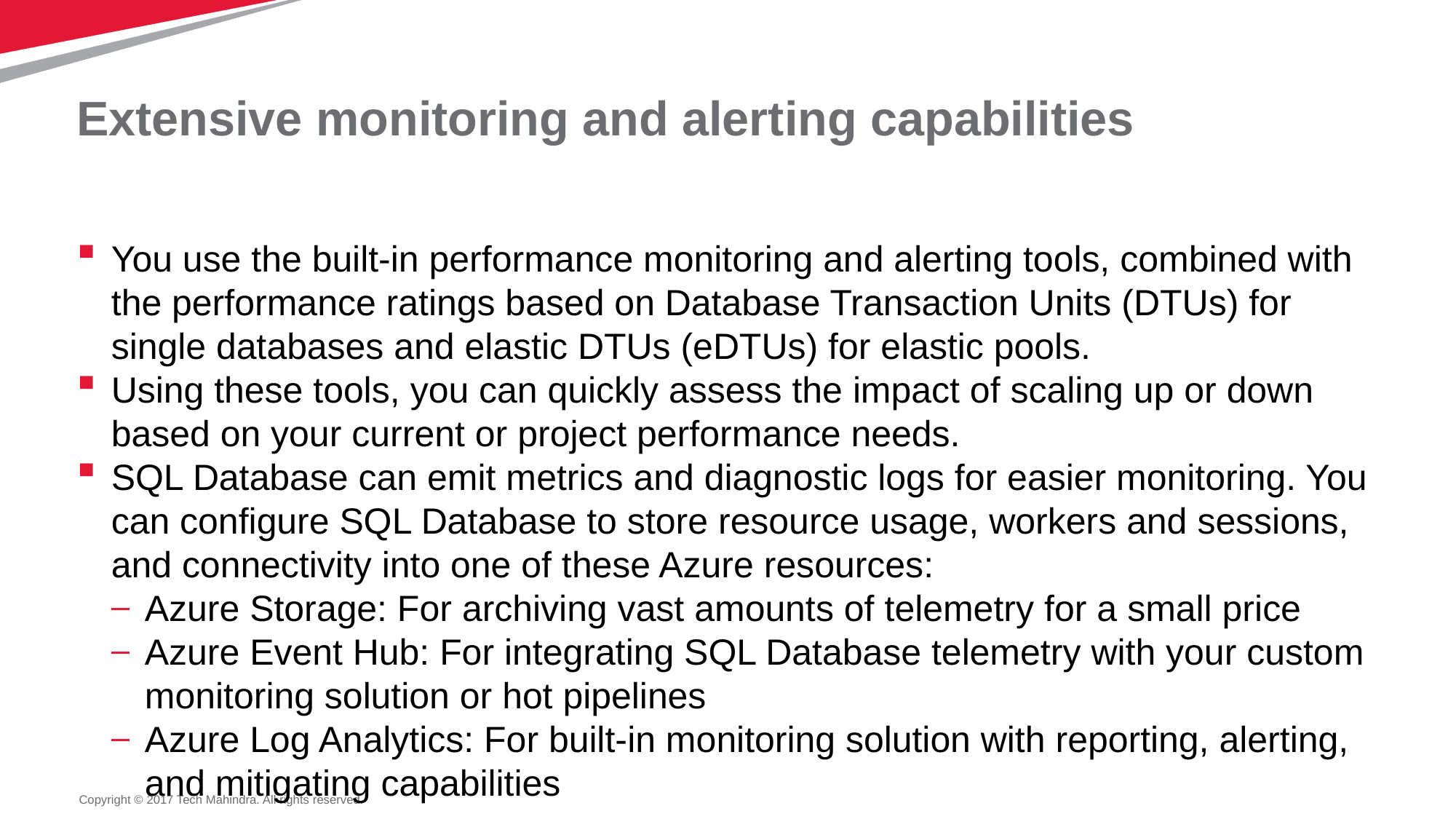

# Extensive monitoring and alerting capabilities
You use the built-in performance monitoring and alerting tools, combined with the performance ratings based on Database Transaction Units (DTUs) for single databases and elastic DTUs (eDTUs) for elastic pools.
Using these tools, you can quickly assess the impact of scaling up or down based on your current or project performance needs.
SQL Database can emit metrics and diagnostic logs for easier monitoring. You can configure SQL Database to store resource usage, workers and sessions, and connectivity into one of these Azure resources:
Azure Storage: For archiving vast amounts of telemetry for a small price
Azure Event Hub: For integrating SQL Database telemetry with your custom monitoring solution or hot pipelines
Azure Log Analytics: For built-in monitoring solution with reporting, alerting, and mitigating capabilities